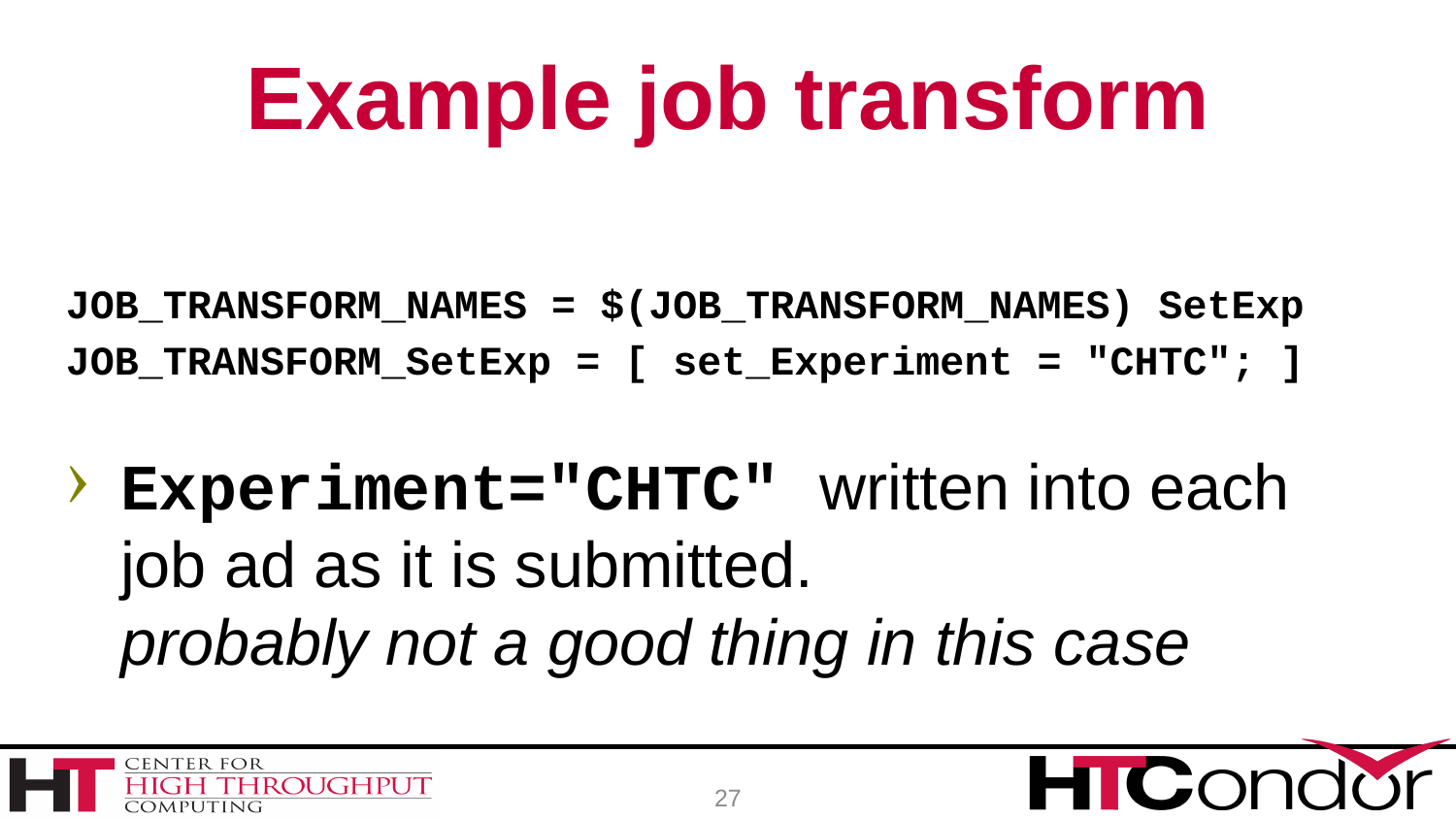

# Example job transform
JOB_TRANSFORM_NAMES = $(JOB_TRANSFORM_NAMES) SetExp
JOB_TRANSFORM_SetExp = [ set_Experiment = "CHTC"; ]
Experiment="CHTC" written into each job ad as it is submitted.
probably not a good thing in this case
27